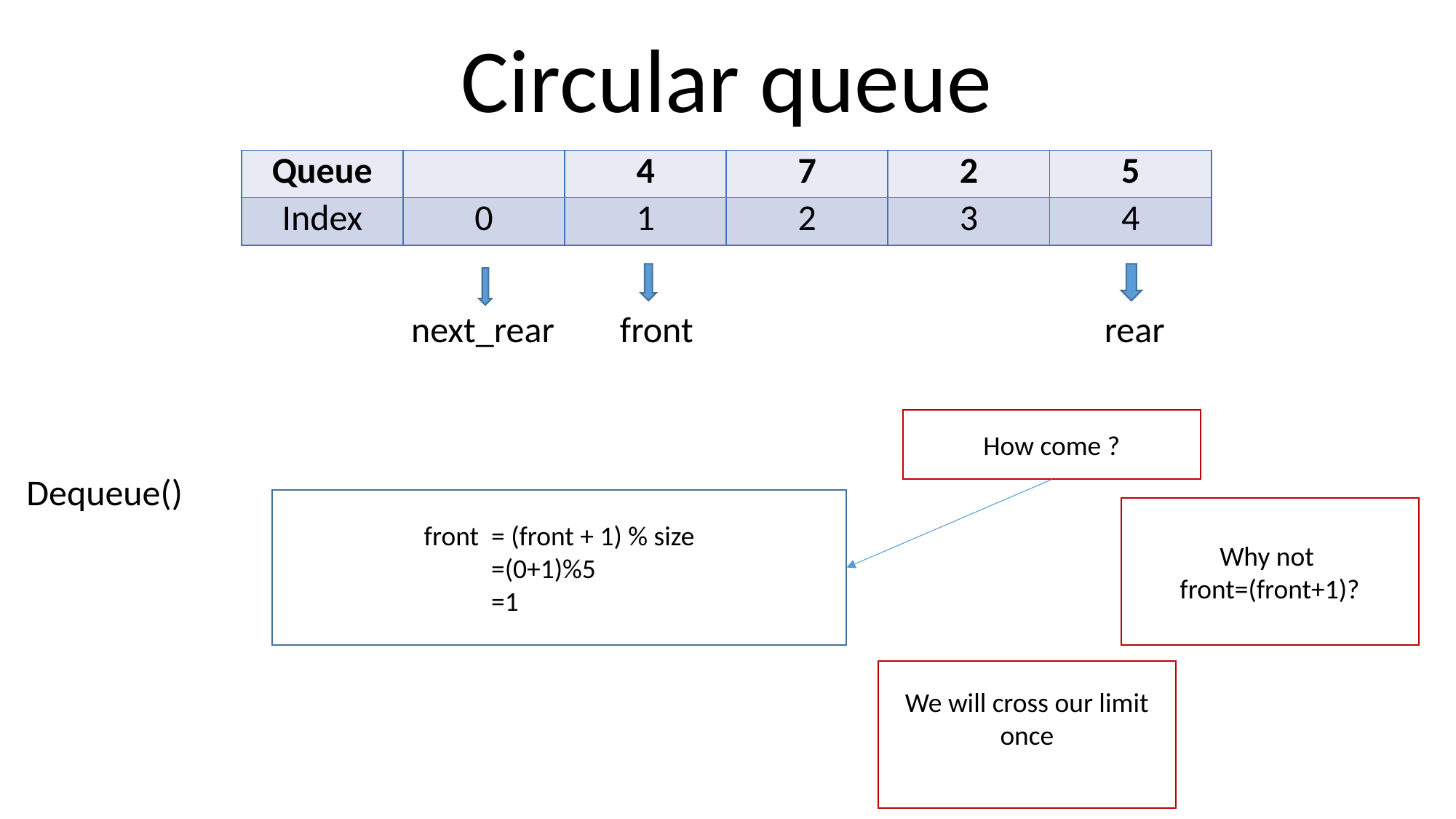

# Circular queue

			       next_rear        front		                         rear

Dequeue()

| Queue |  | 4 | 7 | 2 | 5 |
| --- | --- | --- | --- | --- | --- |
| Index | 0 | 1 | 2 | 3 | 4 |

How come ?
front  = (front + 1) % size
	                =(0+1)%5
	                =1
Why not
front=(front+1)?
We will cross our limit once